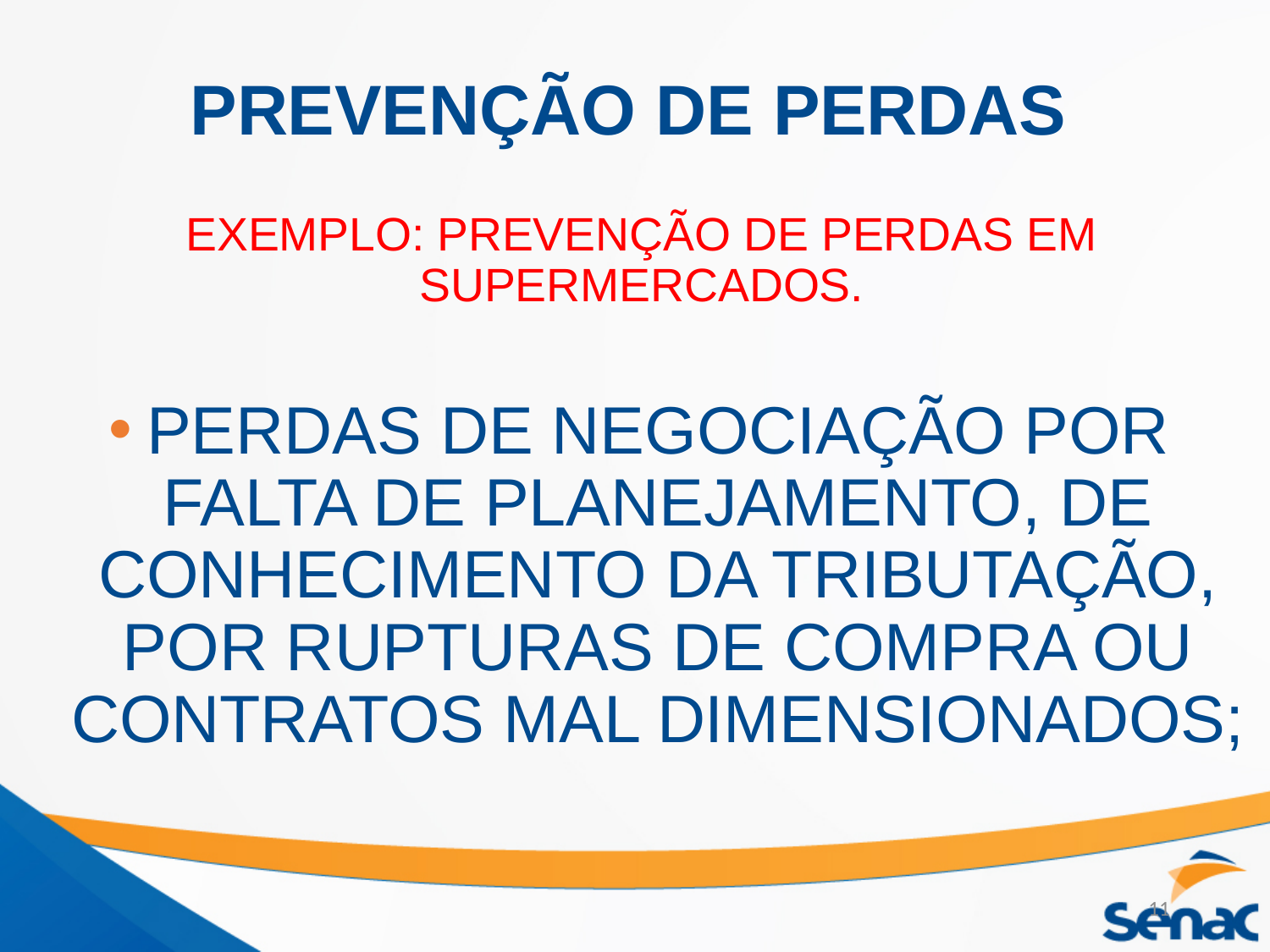

# PREVENÇÃO DE PERDAS
EXEMPLO: PREVENÇÃO DE PERDAS EM SUPERMERCADOS.

PERDAS DE NEGOCIAÇÃO POR FALTA DE PLANEJAMENTO, DE CONHECIMENTO DA TRIBUTAÇÃO, POR RUPTURAS DE COMPRA OU CONTRATOS MAL DIMENSIONADOS;
11